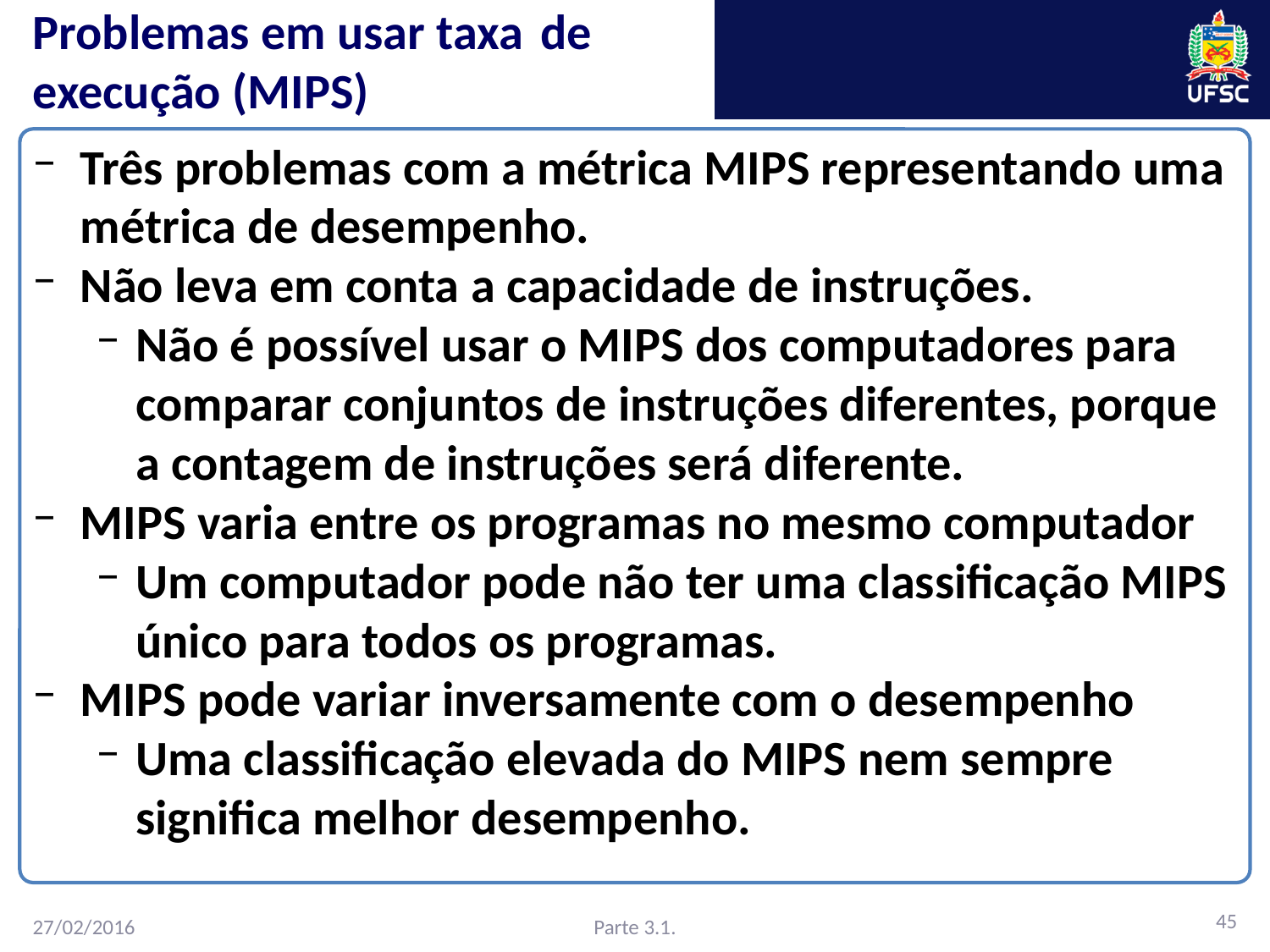

# Problemas em usar taxa	de execução (MIPS)
Três problemas com a métrica MIPS representando uma métrica de desempenho.
Não leva em conta a capacidade de instruções.
Não é possível usar o MIPS dos computadores para comparar conjuntos de instruções diferentes, porque a contagem de instruções será diferente.
MIPS varia entre os programas no mesmo computador
Um computador pode não ter uma classificação MIPS único para todos os programas.
MIPS pode variar inversamente com o desempenho
Uma classificação elevada do MIPS nem sempre significa melhor desempenho.

45
Parte 3.1.
27/02/2016